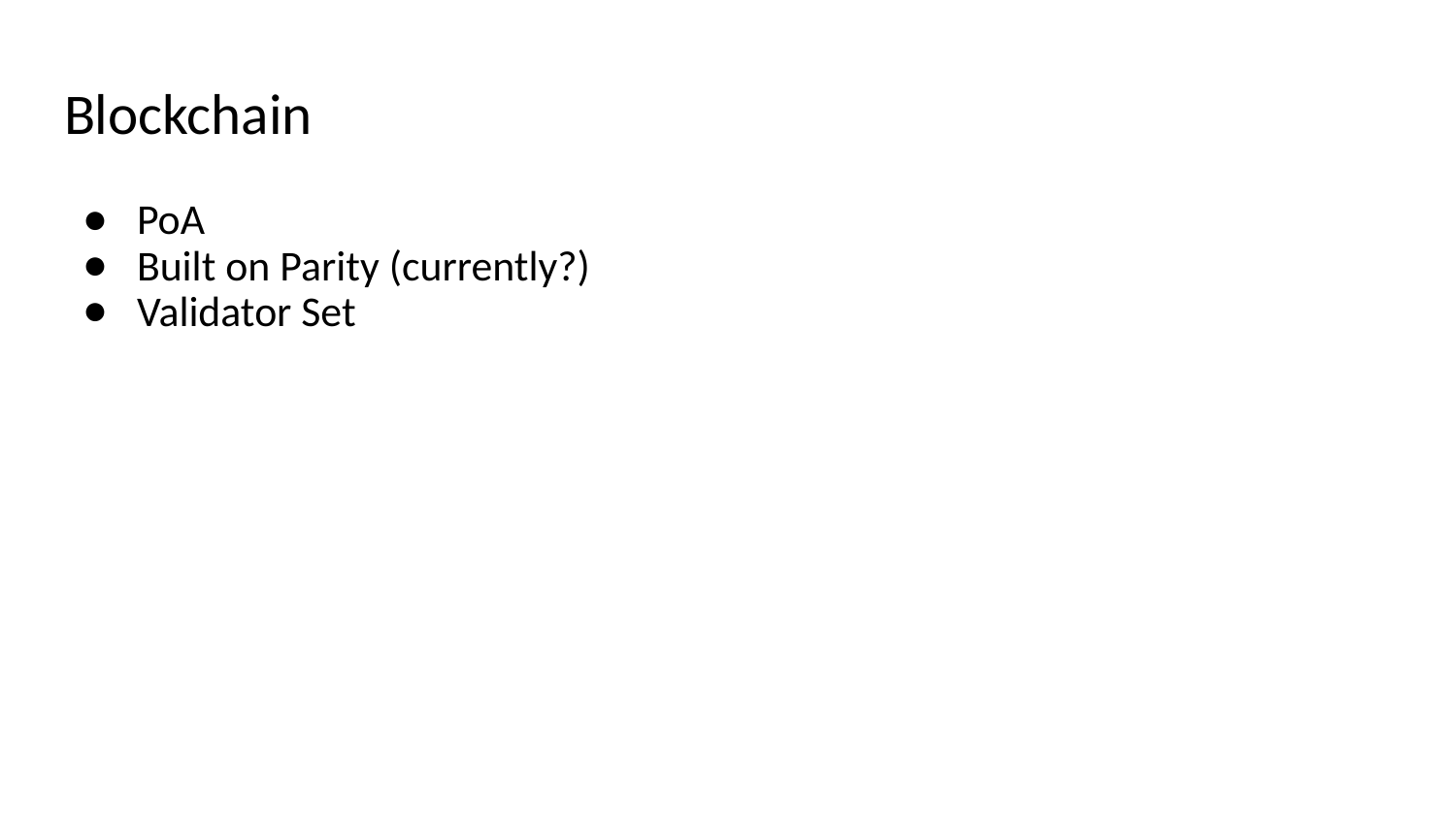

# Blockchain
PoA
Built on Parity (currently?)
Validator Set